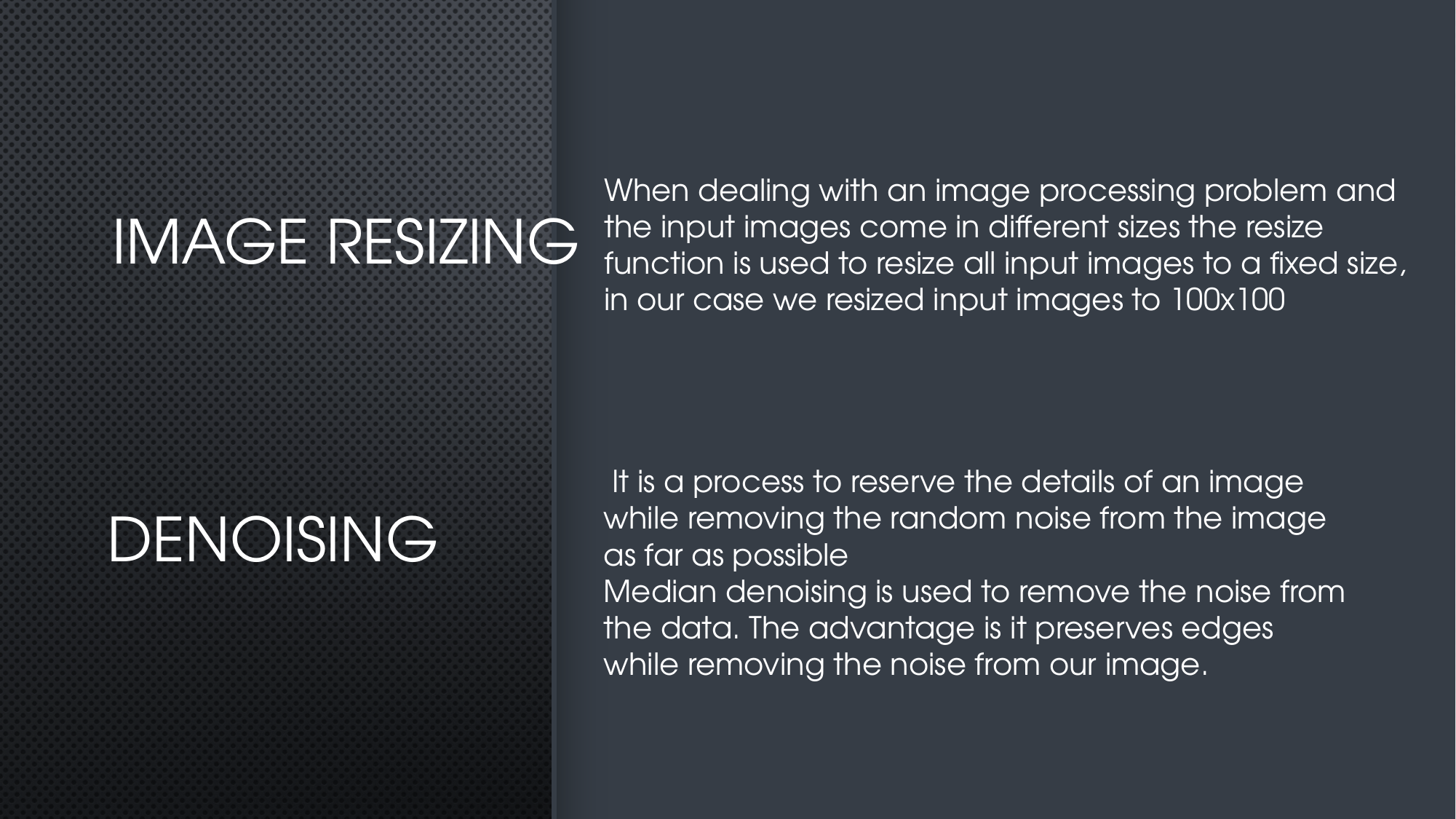

#
IMAGE RESIZING
When dealing with an image processing problem and the input images come in different sizes the resize function is used to resize all input images to a fixed size, in our case we resized input images to 100x100

DENOISING
 It is a process to reserve the details of an image while removing the random noise from the image as far as possible
Median denoising is used to remove the noise from the data. The advantage is it preserves edges while removing the noise from our image.